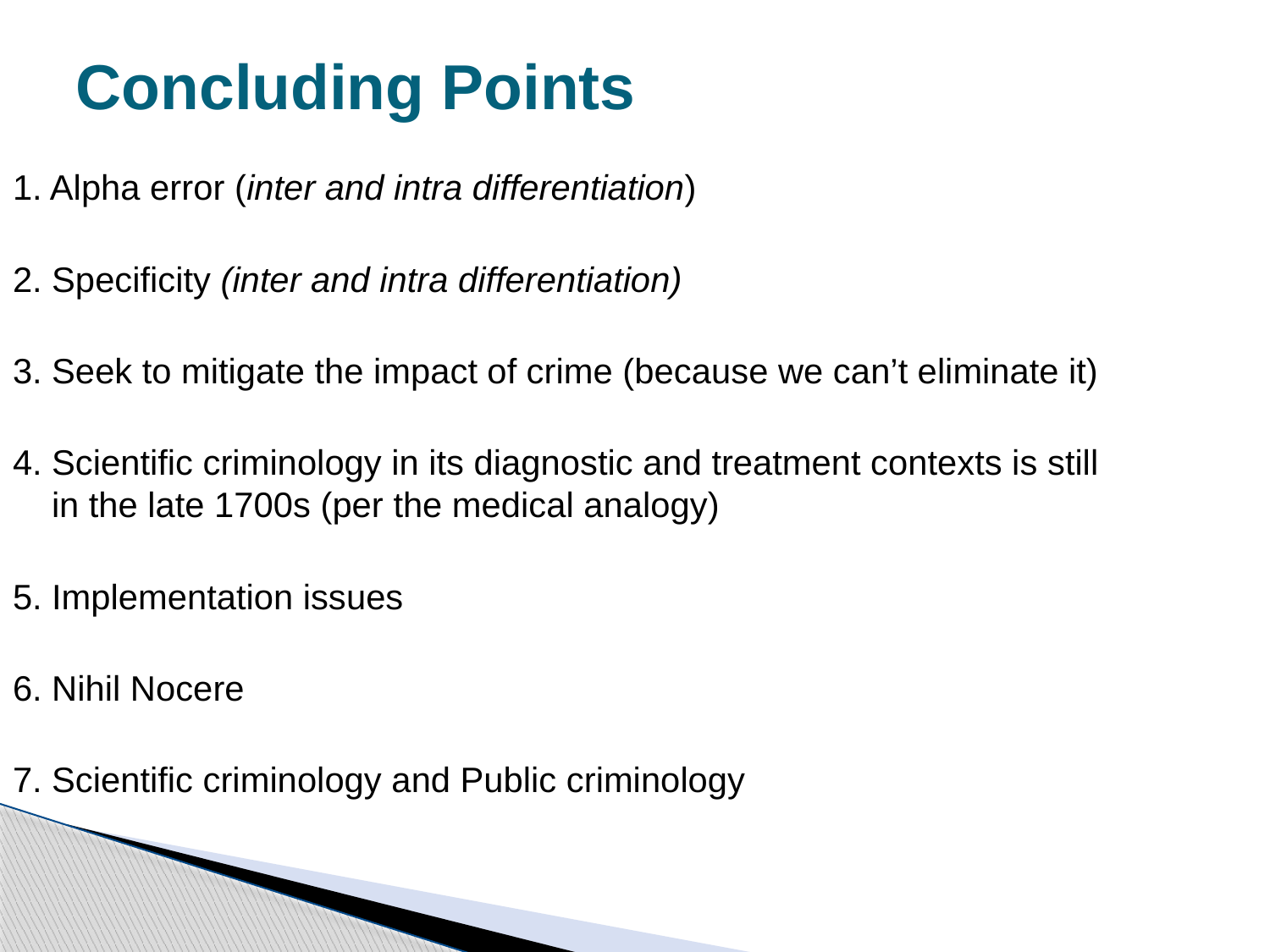

# Concluding Points
1. Alpha error (inter and intra differentiation)
2. Specificity (inter and intra differentiation)
3. Seek to mitigate the impact of crime (because we can’t eliminate it)
4. Scientific criminology in its diagnostic and treatment contexts is still
    in the late 1700s (per the medical analogy)
5. Implementation issues
6. Nihil Nocere
7. Scientific criminology and Public criminology